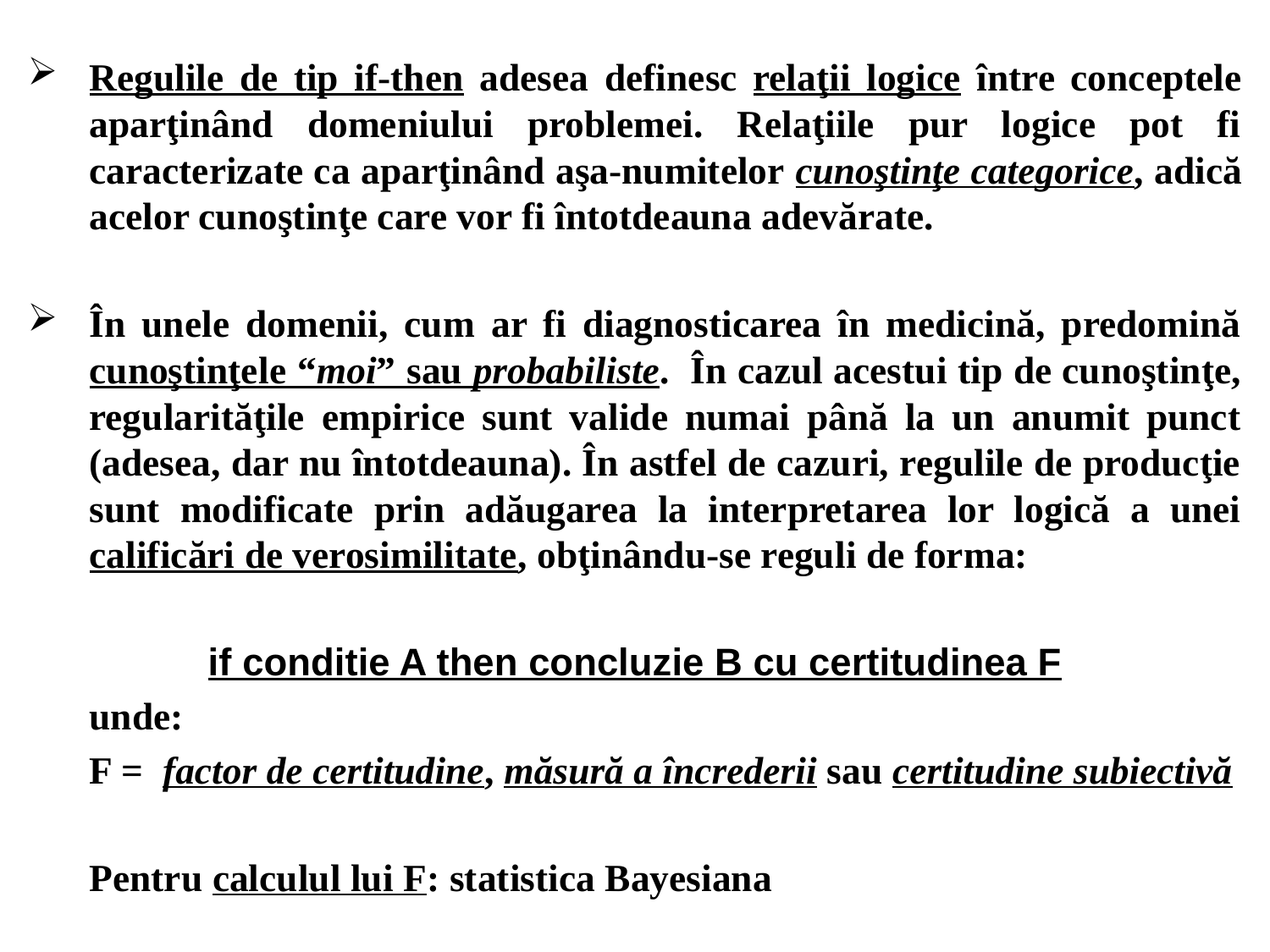

Regulile de tip if-then adesea definesc relaţii logice între conceptele aparţinând domeniului problemei. Relaţiile pur logice pot fi caracterizate ca aparţinând aşa-numitelor cunoştinţe categorice, adică acelor cunoştinţe care vor fi întotdeauna adevărate.

În unele domenii, cum ar fi diagnosticarea în medicină, predomină cunoştinţele “moi” sau probabiliste.  În cazul acestui tip de cunoştinţe, regularităţile empirice sunt valide numai până la un anumit punct (adesea, dar nu întotdeauna). În astfel de cazuri, regulile de producţie sunt modificate prin adăugarea la interpretarea lor logică a unei calificări de verosimilitate, obţinându-se reguli de forma:

if conditie A then concluzie B cu certitudinea F
unde:
F =  factor de certitudine, măsură a încrederii sau certitudine subiectivă

Pentru calculul lui F: statistica Bayesiana